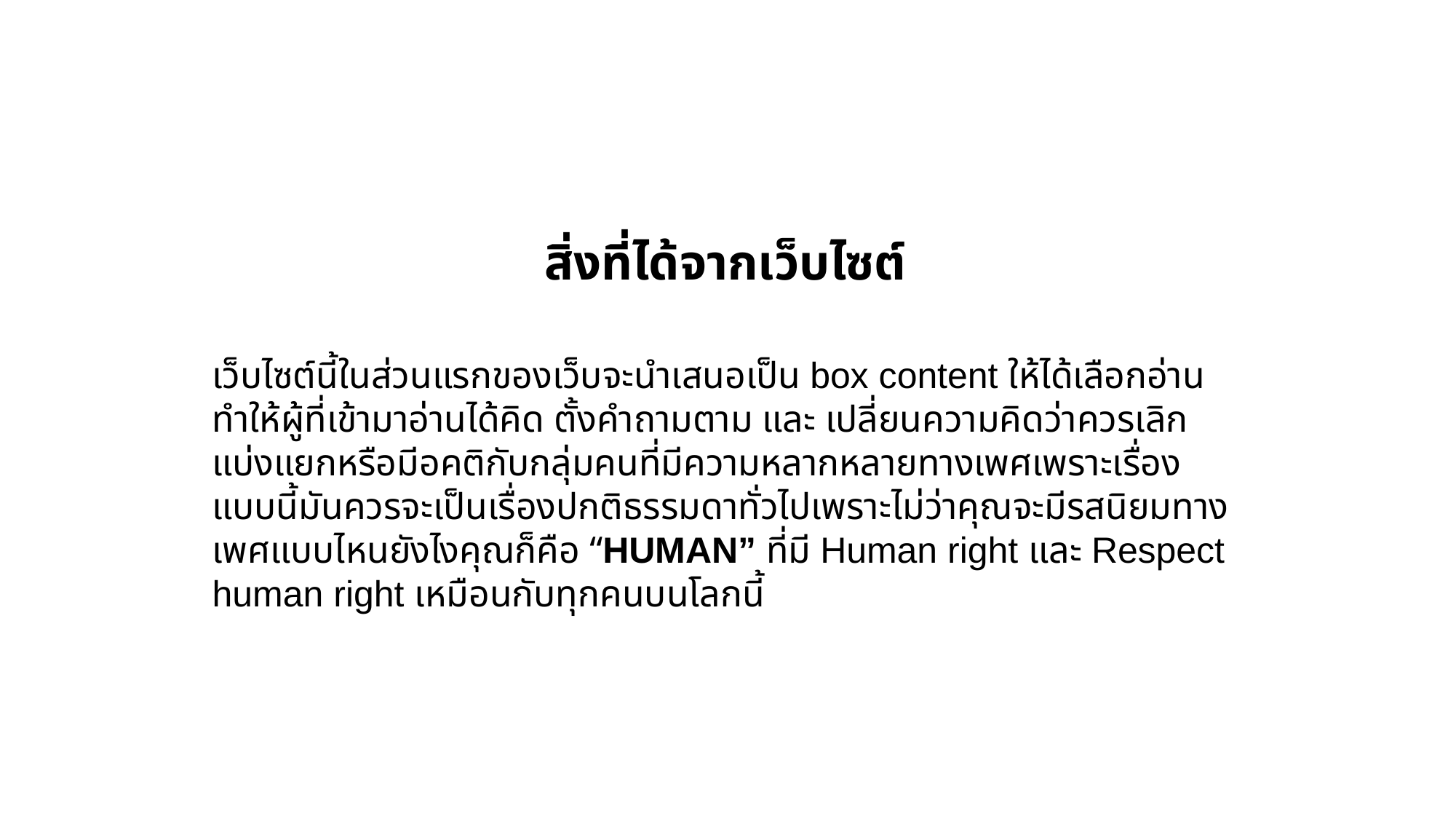

สิ่งที่ได้จากเว็บไซต์
เว็บไซต์นี้ในส่วนแรกของเว็บจะนำเสนอเป็น box content ให้ได้เลือกอ่านทำให้ผู้ที่เข้ามาอ่านได้คิด ตั้งคำถามตาม และ เปลี่ยนความคิดว่าควรเลิกแบ่งแยกหรือมีอคติกับกลุ่มคนที่มีความหลากหลายทางเพศเพราะเรื่องแบบนี้มันควรจะเป็นเรื่องปกติธรรมดาทั่วไปเพราะไม่ว่าคุณจะมีรสนิยมทางเพศแบบไหนยังไงคุณก็คือ “HUMAN” ที่มี Human right และ Respect human right เหมือนกับทุกคนบนโลกนี้